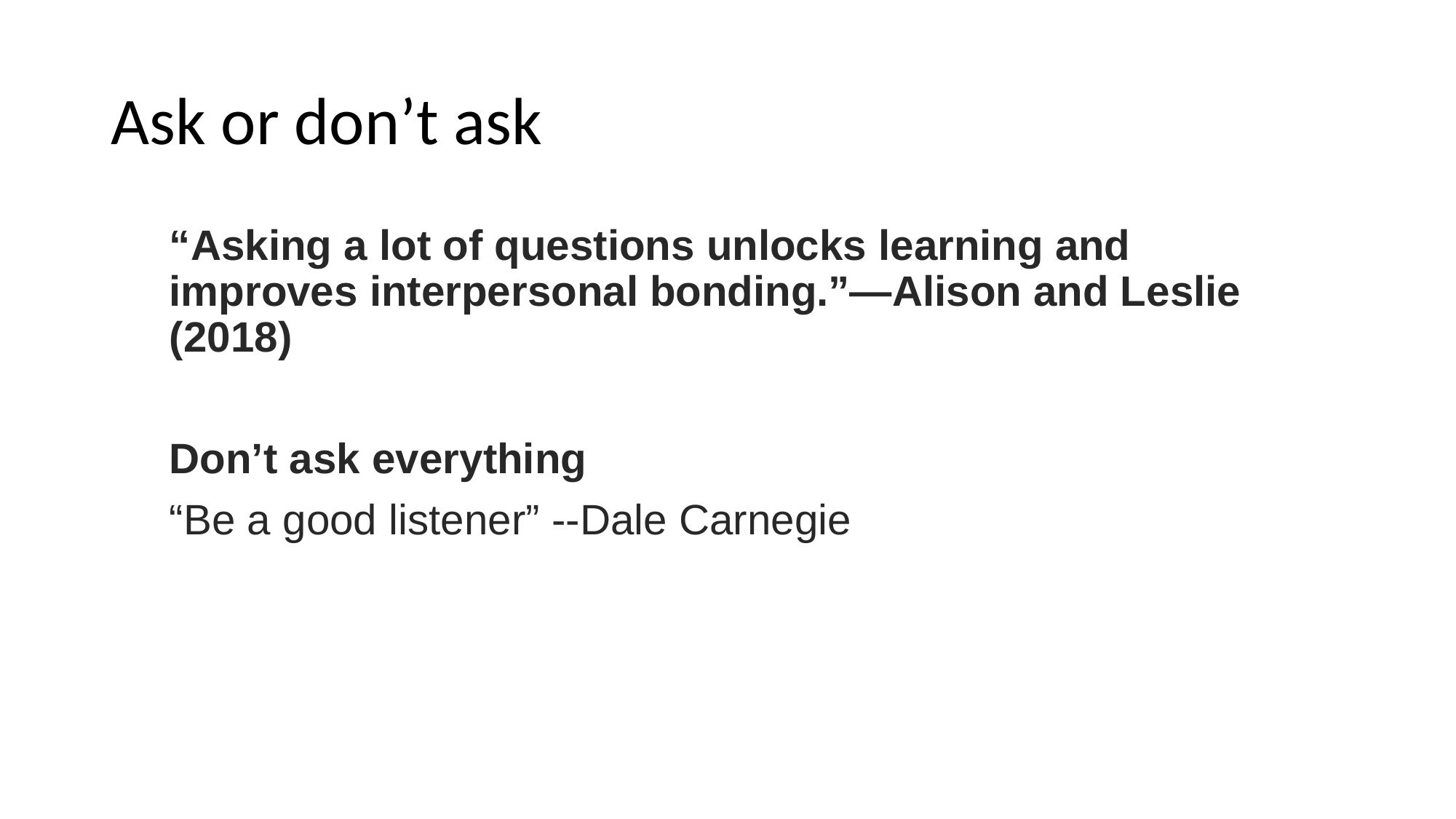

# Ask or don’t ask
“Asking a lot of questions unlocks learning and improves interpersonal bonding.”—Alison and Leslie (2018)

Don’t ask everything
“Be a good listener” --Dale Carnegie